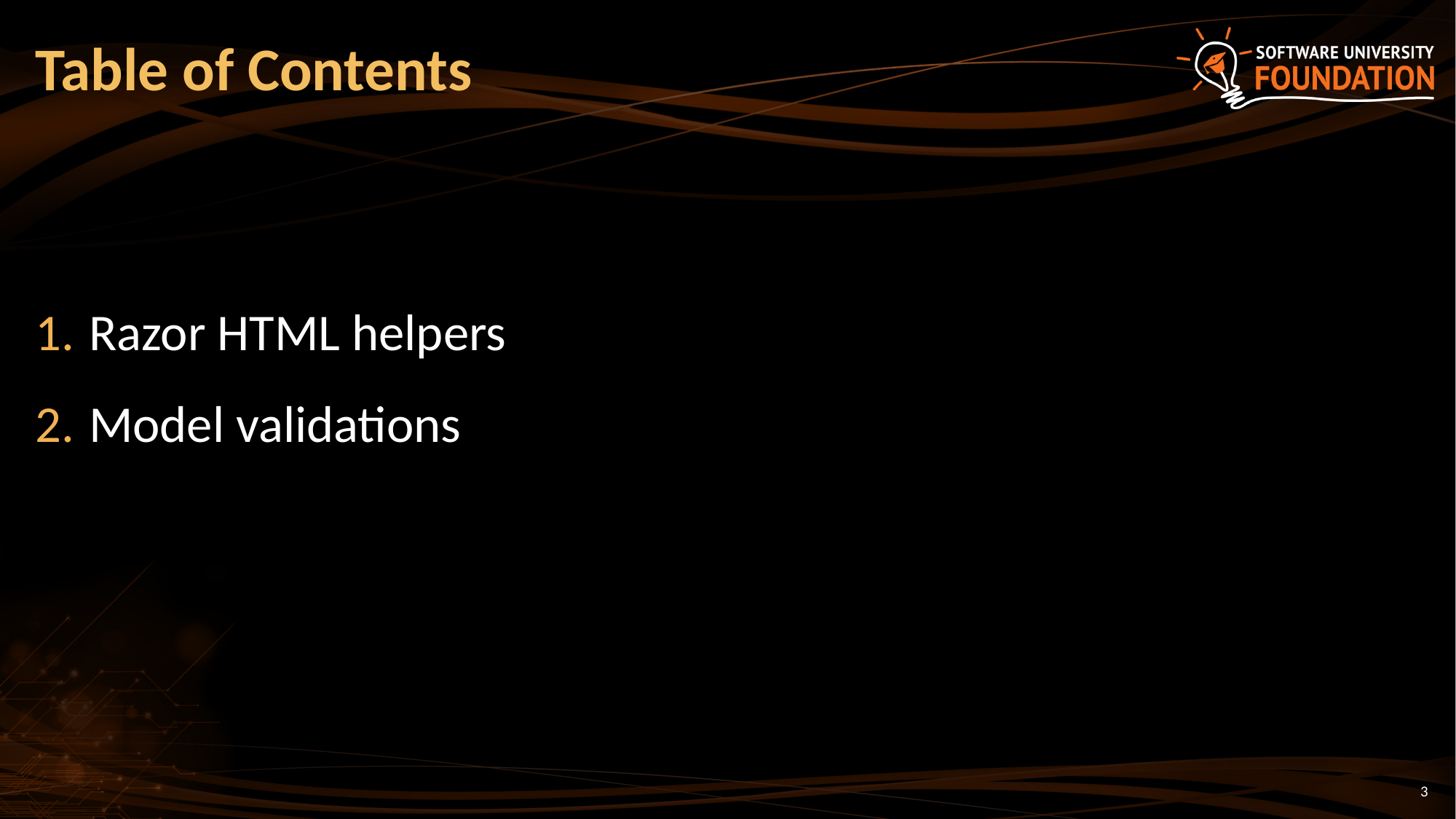

# Table of Contents
Razor HTML helpers
Model validations

3